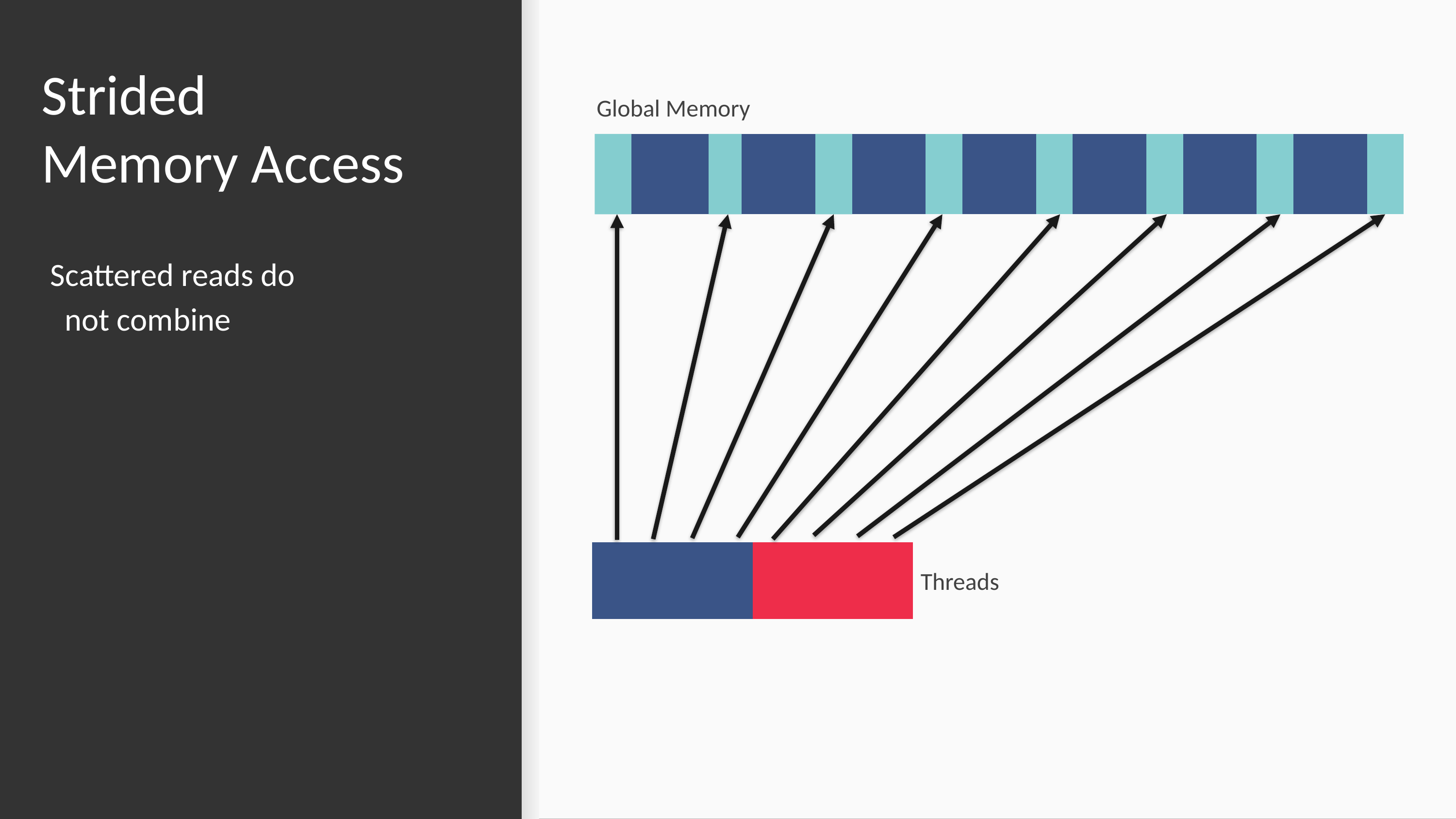

# Strided       Memory Access
Global Memory
|  |  |  |  |  |  |  |  |  |  |  |  |  |  |  |  |  |  |  |  |  |  |
| --- | --- | --- | --- | --- | --- | --- | --- | --- | --- | --- | --- | --- | --- | --- | --- | --- | --- | --- | --- | --- | --- |
Scattered reads do                          not combine
|  |  |  |  |  |  |  |  |
| --- | --- | --- | --- | --- | --- | --- | --- |
Threads